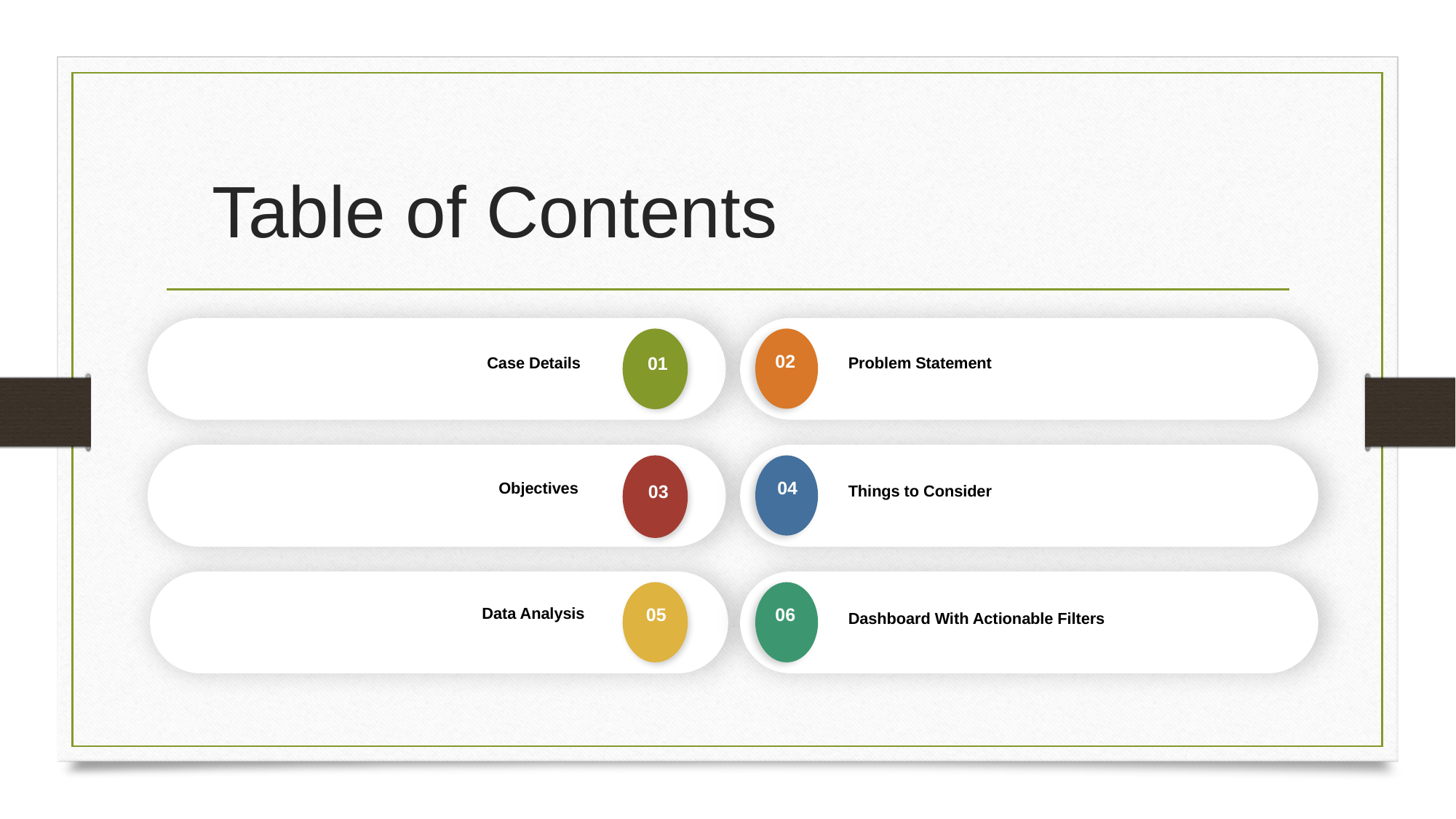

# Table of Contents

Case Details

01

Problem Statement

02

Objectives

03

Things to Consider

04

Data Analysis

05

Dashboard With Actionable Filters

06